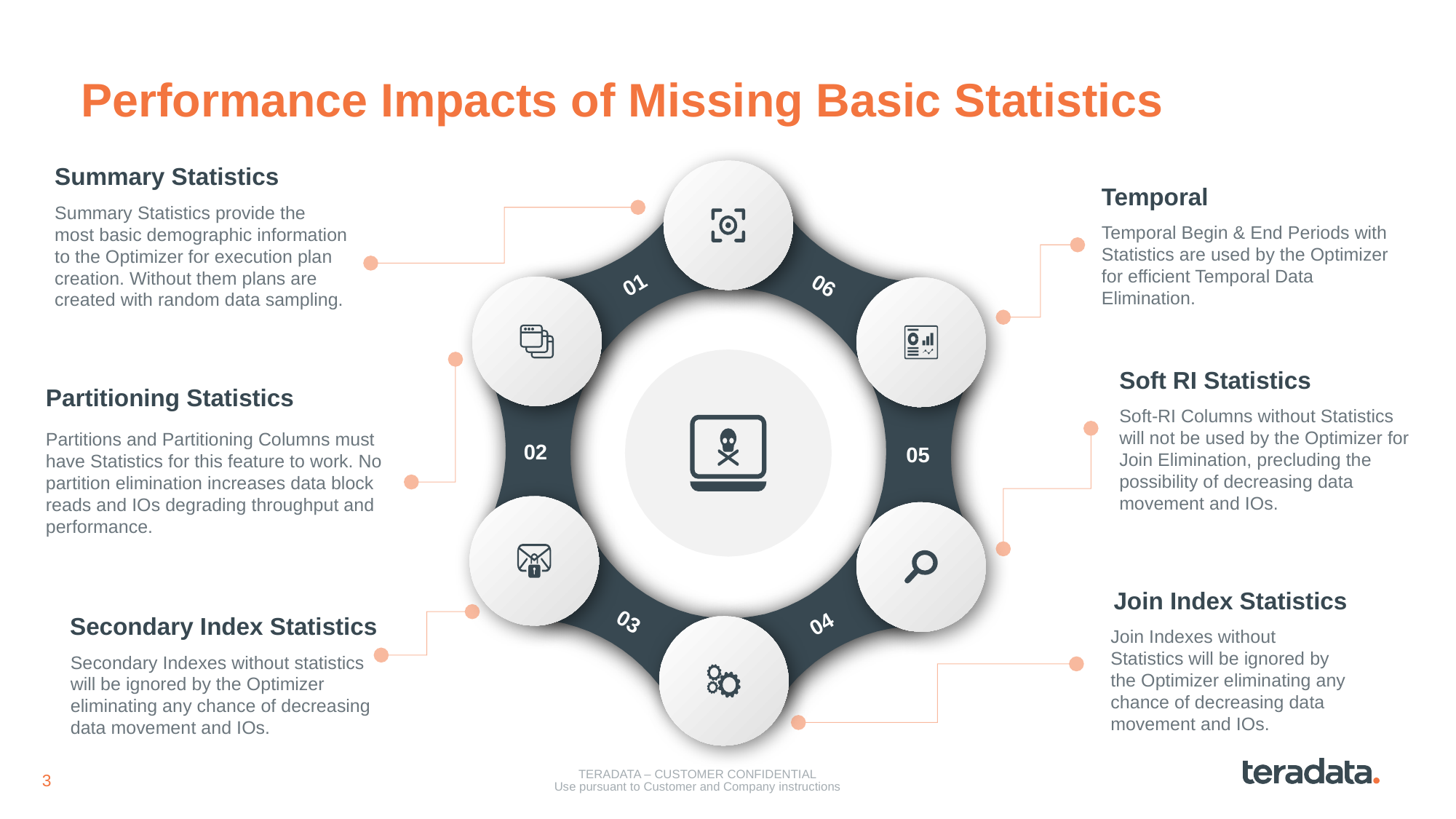

# Performance Impacts of Missing Basic Statistics
Summary Statistics
Summary Statistics provide the most basic demographic information to the Optimizer for execution plan creation. Without them plans are created with random data sampling.

Temporal
Temporal Begin & End Periods with Statistics are used by the Optimizer for efficient Temporal Data Elimination.

01
06

Soft RI Statistics
Soft-RI Columns without Statistics will not be used by the Optimizer for Join Elimination, precluding the possibility of decreasing data movement and IOs.
Partitioning Statistics
Partitions and Partitioning Columns must have Statistics for this feature to work. No partition elimination increases data block reads and IOs degrading throughput and performance.

02
05

Join Index Statistics
Join Indexes without Statistics will be ignored by the Optimizer eliminating any chance of decreasing data movement and IOs.
03
04
Secondary Index Statistics
Secondary Indexes without statistics will be ignored by the Optimizer eliminating any chance of decreasing data movement and IOs.

TERADATA – CUSTOMER CONFIDENTIAL
Use pursuant to Customer and Company instructions